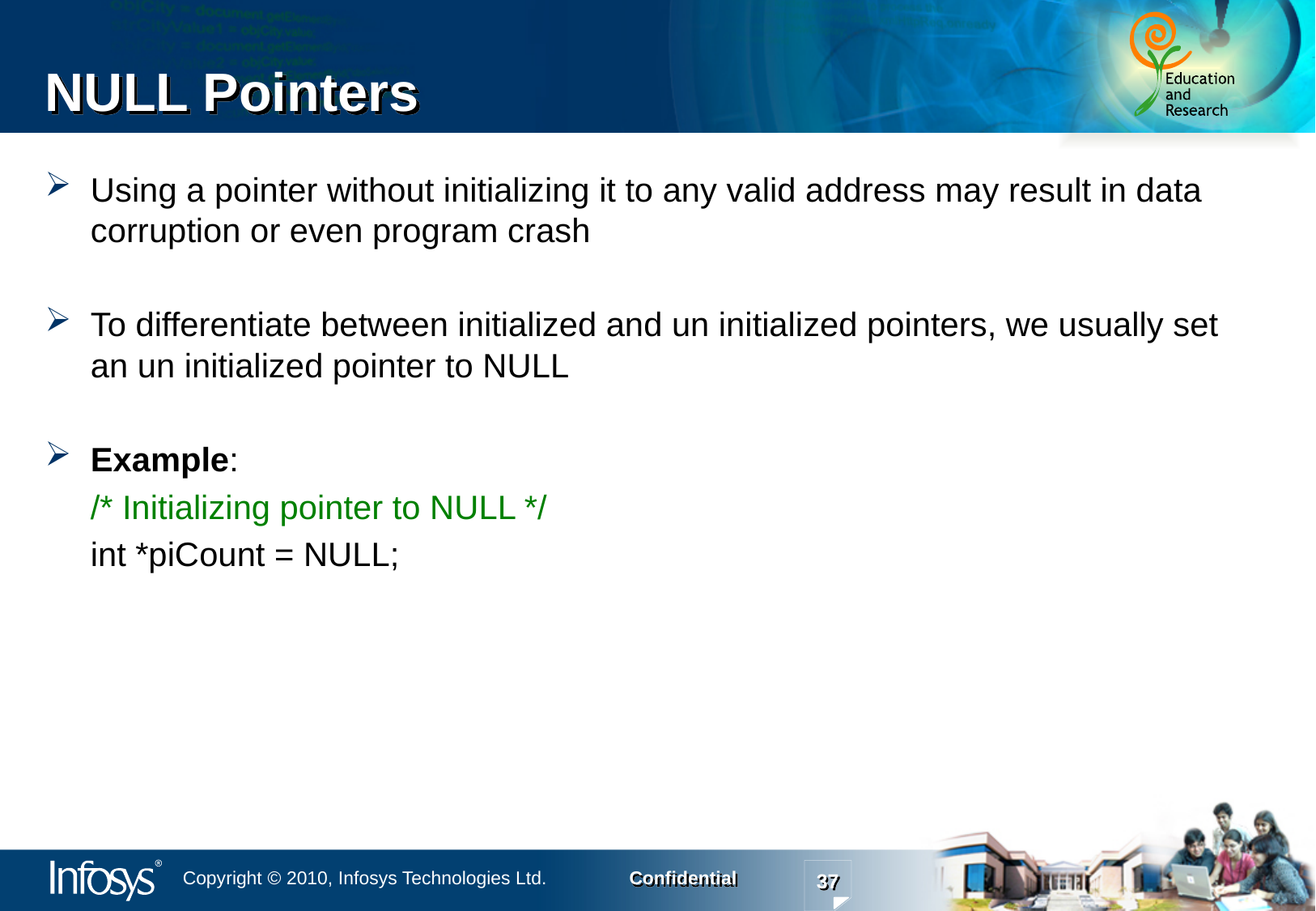

# NULL Pointers
Using a pointer without initializing it to any valid address may result in data corruption or even program crash

To differentiate between initialized and un initialized pointers, we usually set an un initialized pointer to NULL

Example:
	/* Initializing pointer to NULL */
	int *piCount = NULL;